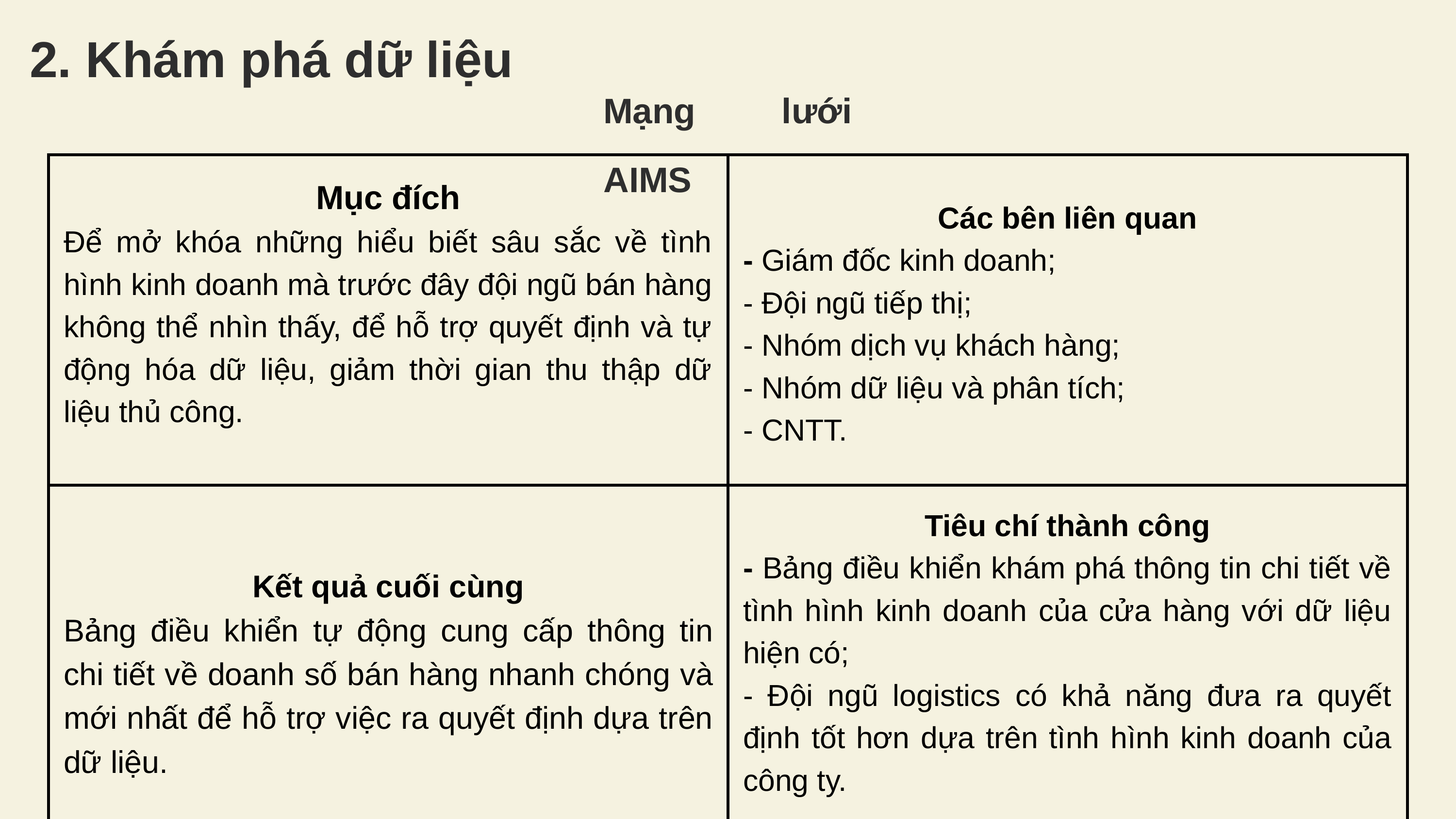

2. Khám phá dữ liệu
Mạng lưới AIMS
| Mục đích Để mở khóa những hiểu biết sâu sắc về tình hình kinh doanh mà trước đây đội ngũ bán hàng không thể nhìn thấy, để hỗ trợ quyết định và tự động hóa dữ liệu, giảm thời gian thu thập dữ liệu thủ công. | Các bên liên quan - Giám đốc kinh doanh; - Đội ngũ tiếp thị; - Nhóm dịch vụ khách hàng; - Nhóm dữ liệu và phân tích; - CNTT. |
| --- | --- |
| Kết quả cuối cùng Bảng điều khiển tự động cung cấp thông tin chi tiết về doanh số bán hàng nhanh chóng và mới nhất để hỗ trợ việc ra quyết định dựa trên dữ liệu. | Tiêu chí thành công - Bảng điều khiển khám phá thông tin chi tiết về tình hình kinh doanh của cửa hàng với dữ liệu hiện có; - Đội ngũ logistics có khả năng đưa ra quyết định tốt hơn dựa trên tình hình kinh doanh của công ty. |